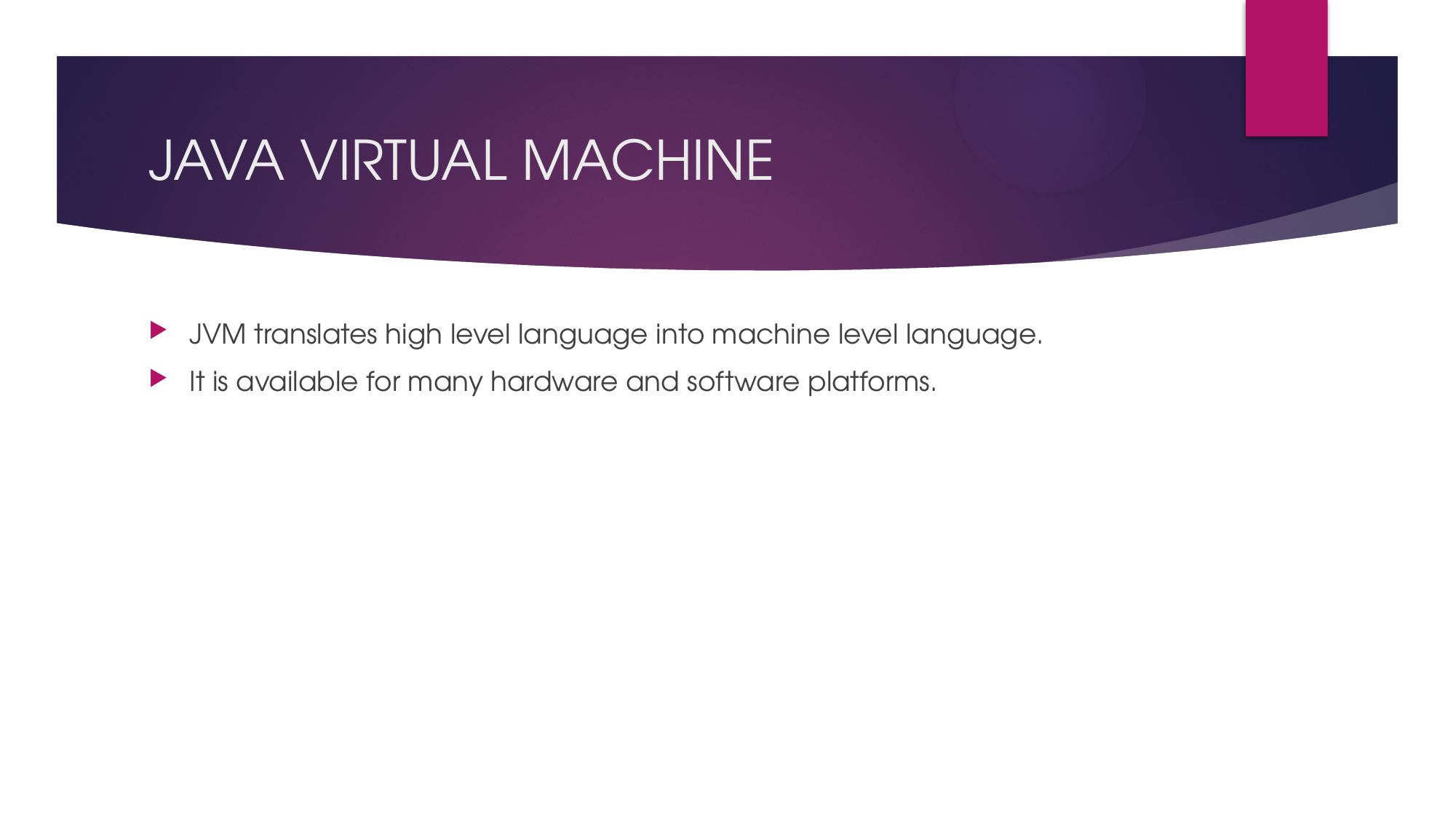

# JAVA VIRTUAL MACHINE
JVM translates high level language into machine level language.
It is available for many hardware and software platforms.